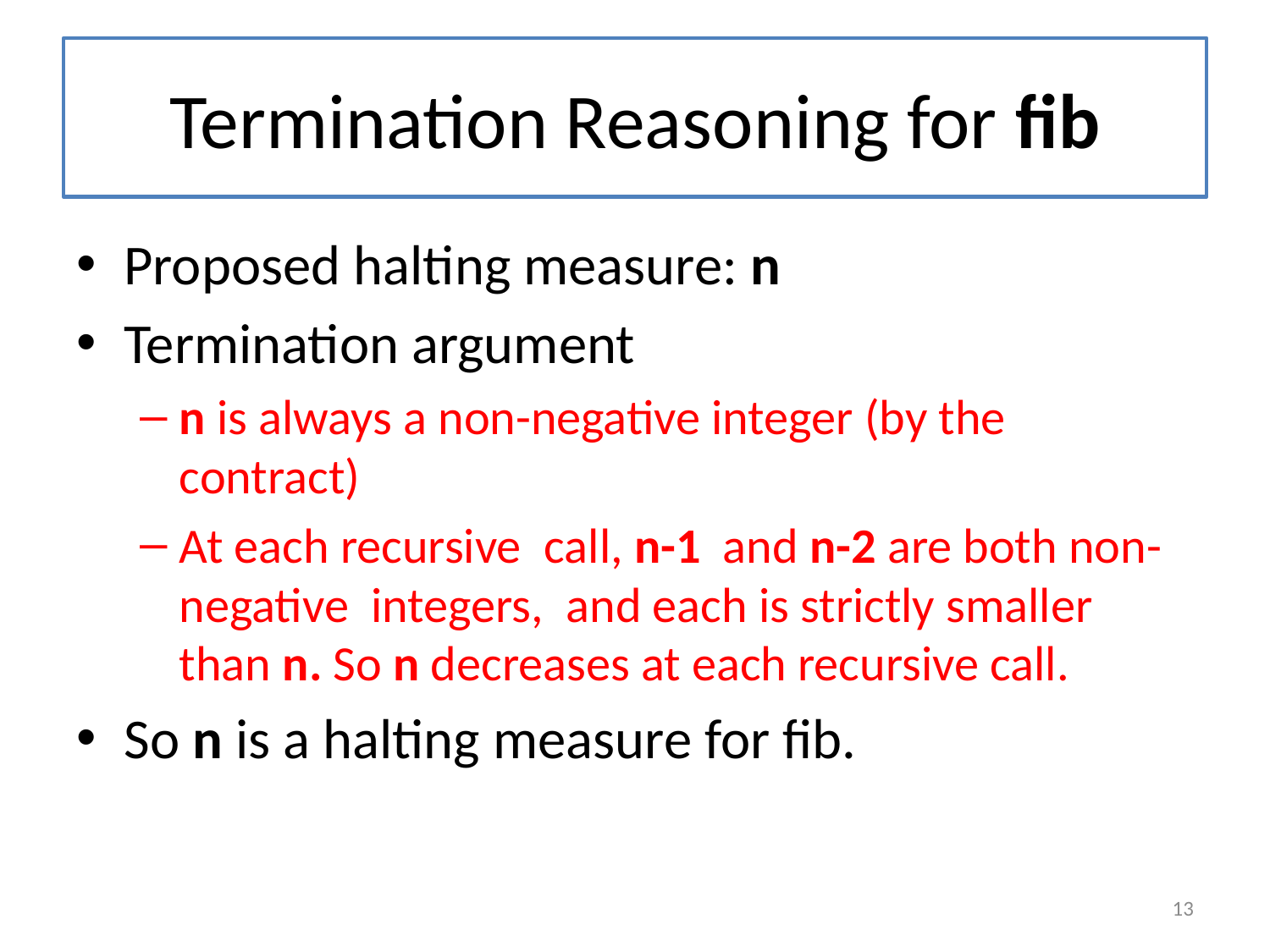

# Termination Reasoning for fib
Proposed halting measure: n
Termination argument
n is always a non-negative integer (by the contract)
At each recursive  call, n-1  and n-2 are both non-negative  integers,  and each is strictly smaller than n. So n decreases at each recursive call.
So n is a halting measure for fib.

13